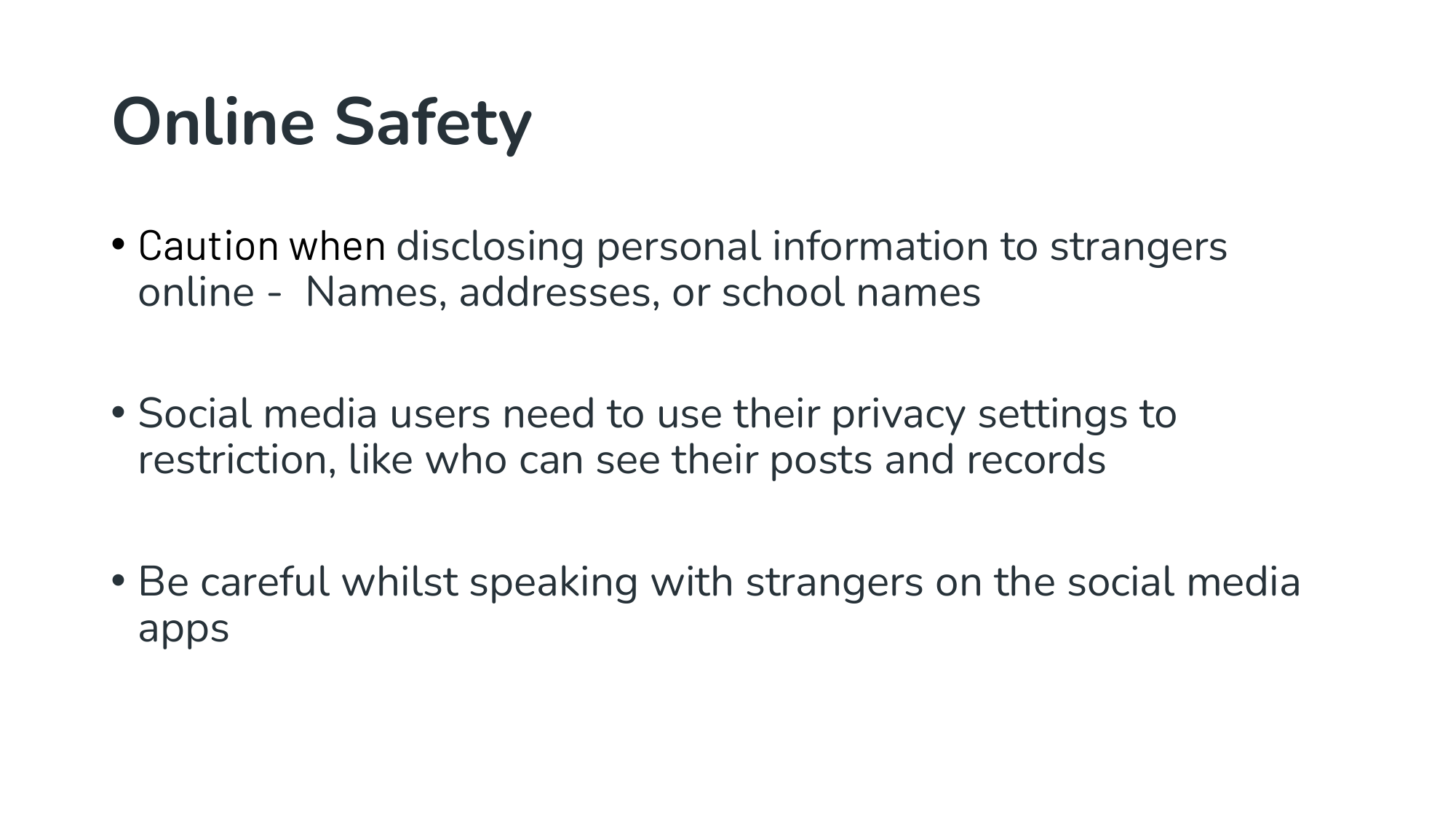

# Online Safety
Caution when disclosing personal information to strangers online -  Names, addresses, or school names

Social media users need to use their privacy settings to restriction, like who can see their posts and records

Be careful whilst speaking with strangers on the social media apps